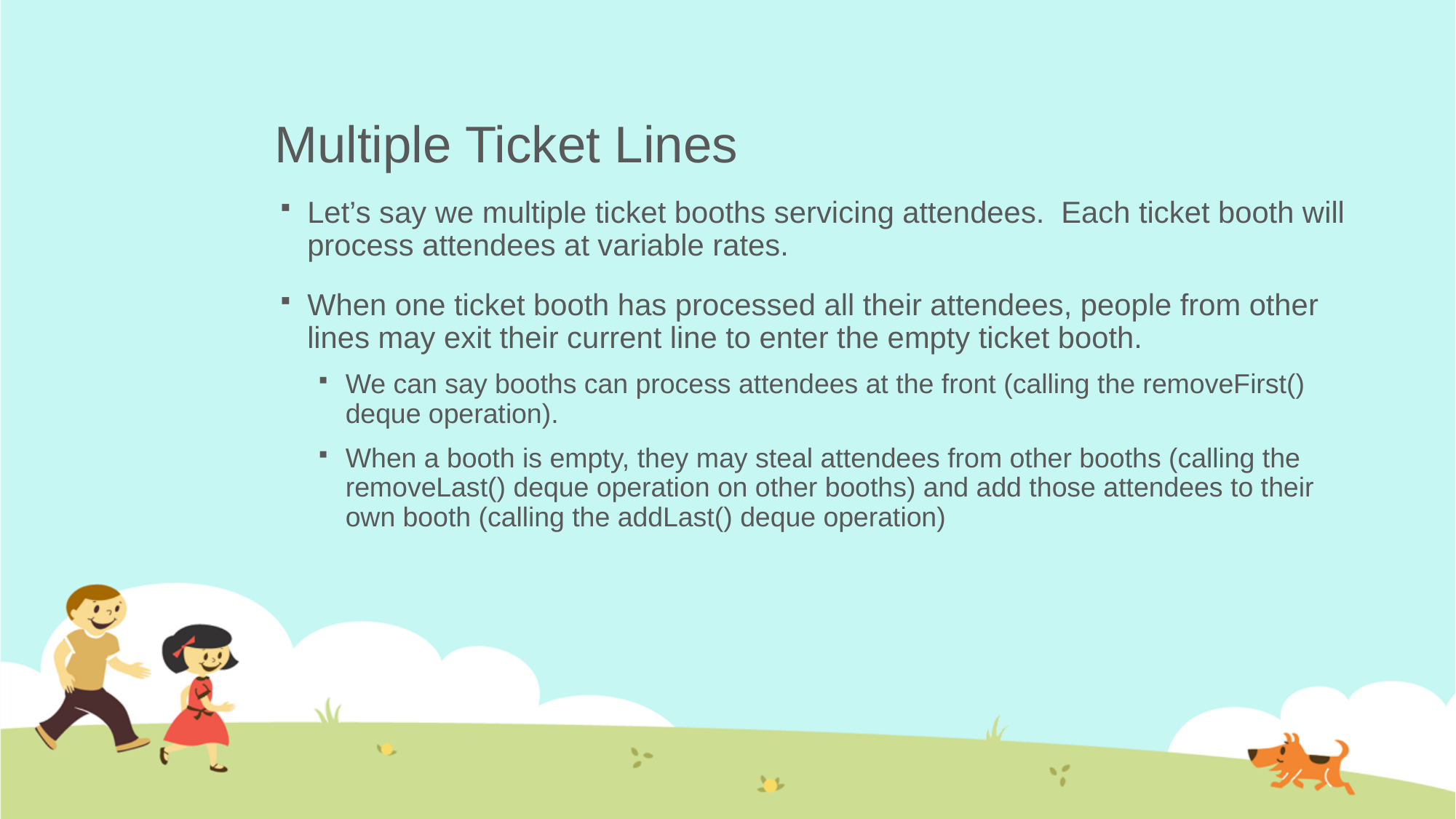

# Multiple Ticket Lines
Let’s say we multiple ticket booths servicing attendees.  Each ticket booth will process attendees at variable rates.
When one ticket booth has processed all their attendees, people from other lines may exit their current line to enter the empty ticket booth.
We can say booths can process attendees at the front (calling the removeFirst() deque operation).
When a booth is empty, they may steal attendees from other booths (calling the removeLast() deque operation on other booths) and add those attendees to their own booth (calling the addLast() deque operation)